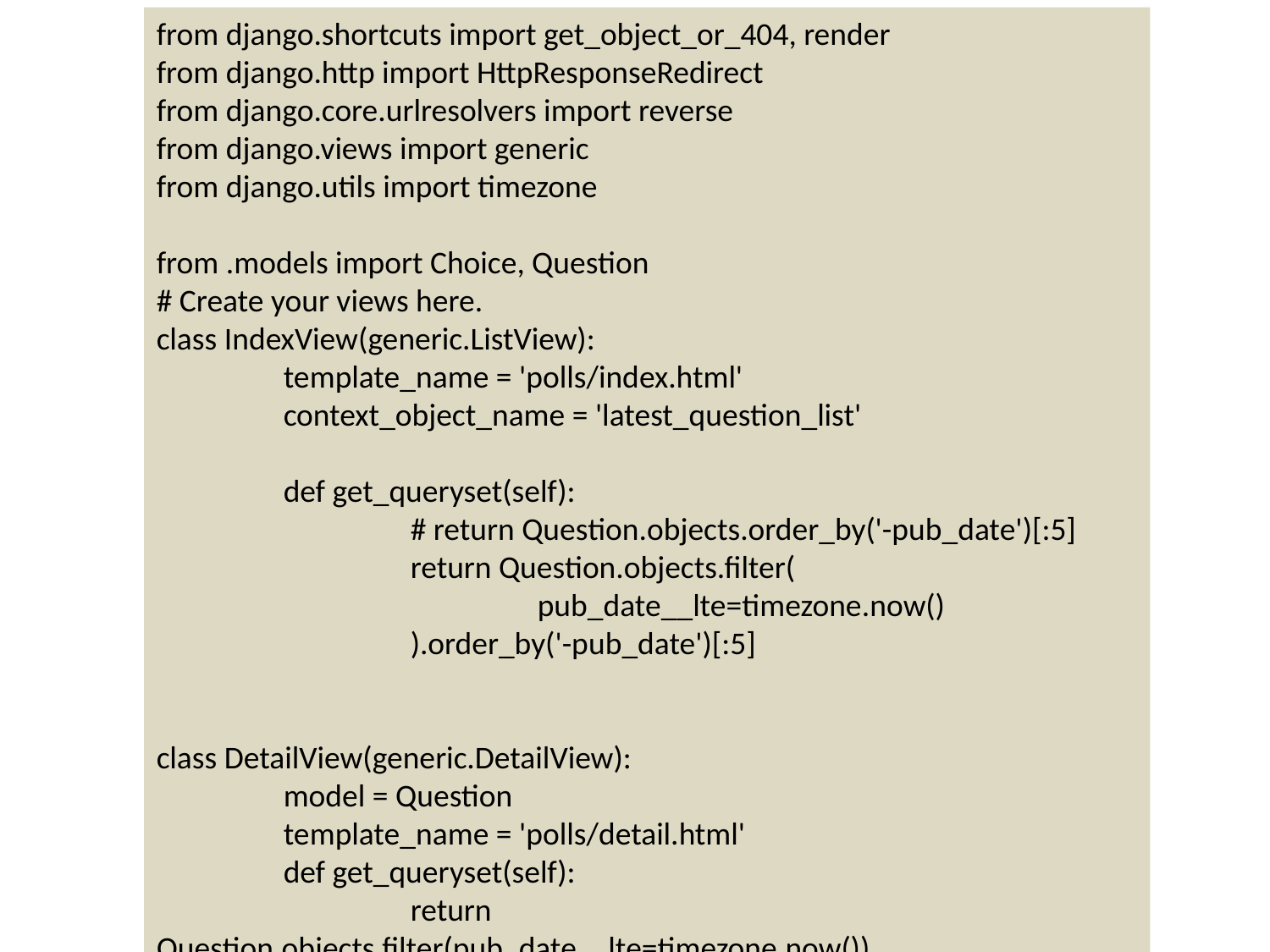

from django.shortcuts import get_object_or_404, render
from django.http import HttpResponseRedirect
from django.core.urlresolvers import reverse
from django.views import generic
from django.utils import timezone

from .models import Choice, Question
# Create your views here.
class IndexView(generic.ListView):
	template_name = 'polls/index.html'
	context_object_name = 'latest_question_list'

	def get_queryset(self):
		# return Question.objects.order_by('-pub_date')[:5]
		return Question.objects.filter(
			pub_date__lte=timezone.now()
		).order_by('-pub_date')[:5]

class DetailView(generic.DetailView):
	model = Question
	template_name = 'polls/detail.html'
	def get_queryset(self):
		return Question.objects.filter(pub_date__lte=timezone.now())